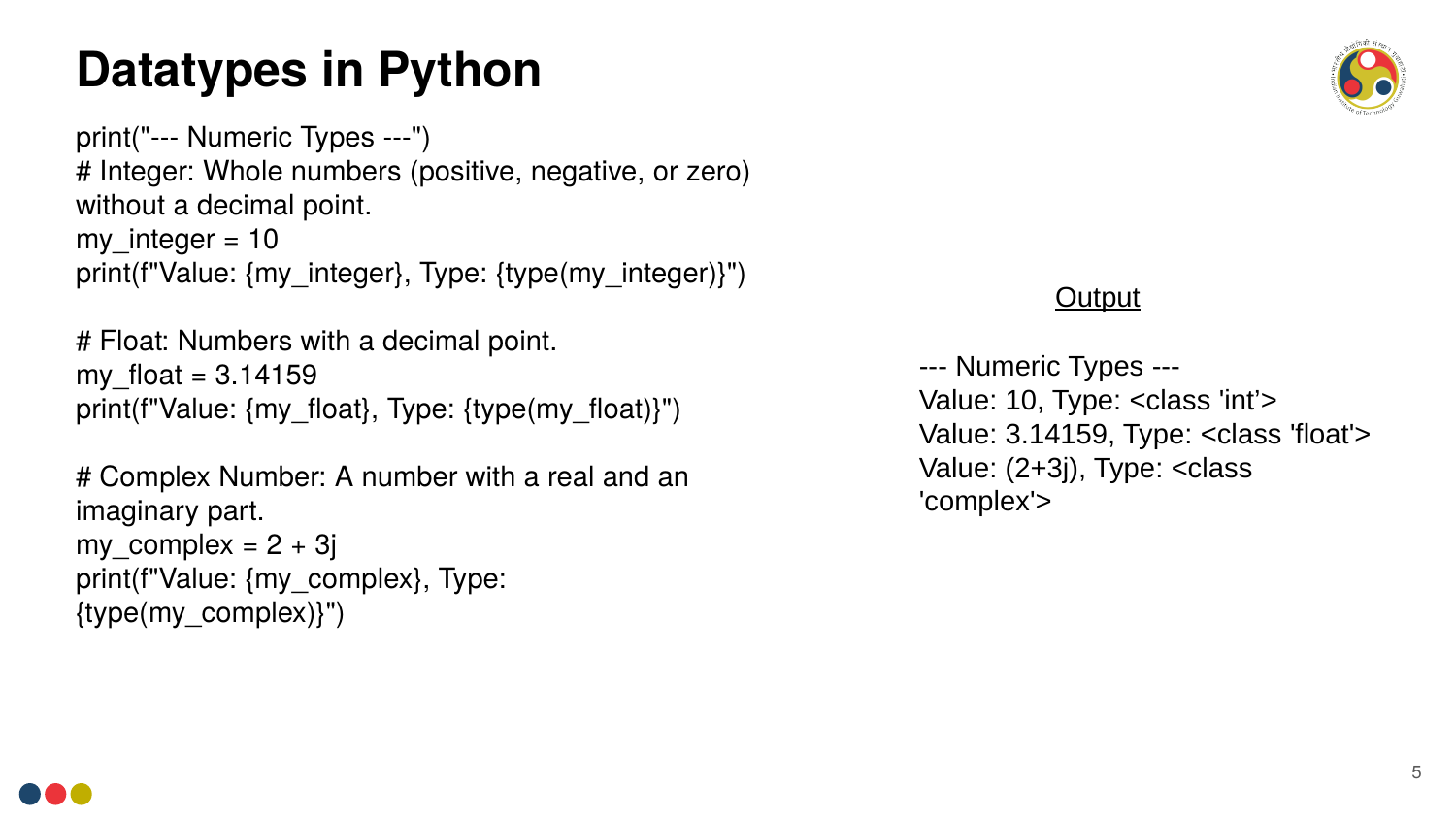

# Datatypes in Python
print("--- Numeric Types ---")
# Integer: Whole numbers (positive, negative, or zero) without a decimal point.
my_integer = 10
print(f"Value: {my_integer}, Type: {type(my_integer)}")
# Float: Numbers with a decimal point.
my_float = 3.14159
print(f"Value: {my_float}, Type: {type(my_float)}")
# Complex Number: A number with a real and an imaginary part.
my_complex = 2 + 3j
print(f"Value: {my_complex}, Type: {type(my_complex)}")
Output
--- Numeric Types ---
Value: 10, Type: <class 'int’>
Value: 3.14159, Type: <class 'float'> Value: (2+3j), Type: <class 'complex'>
5